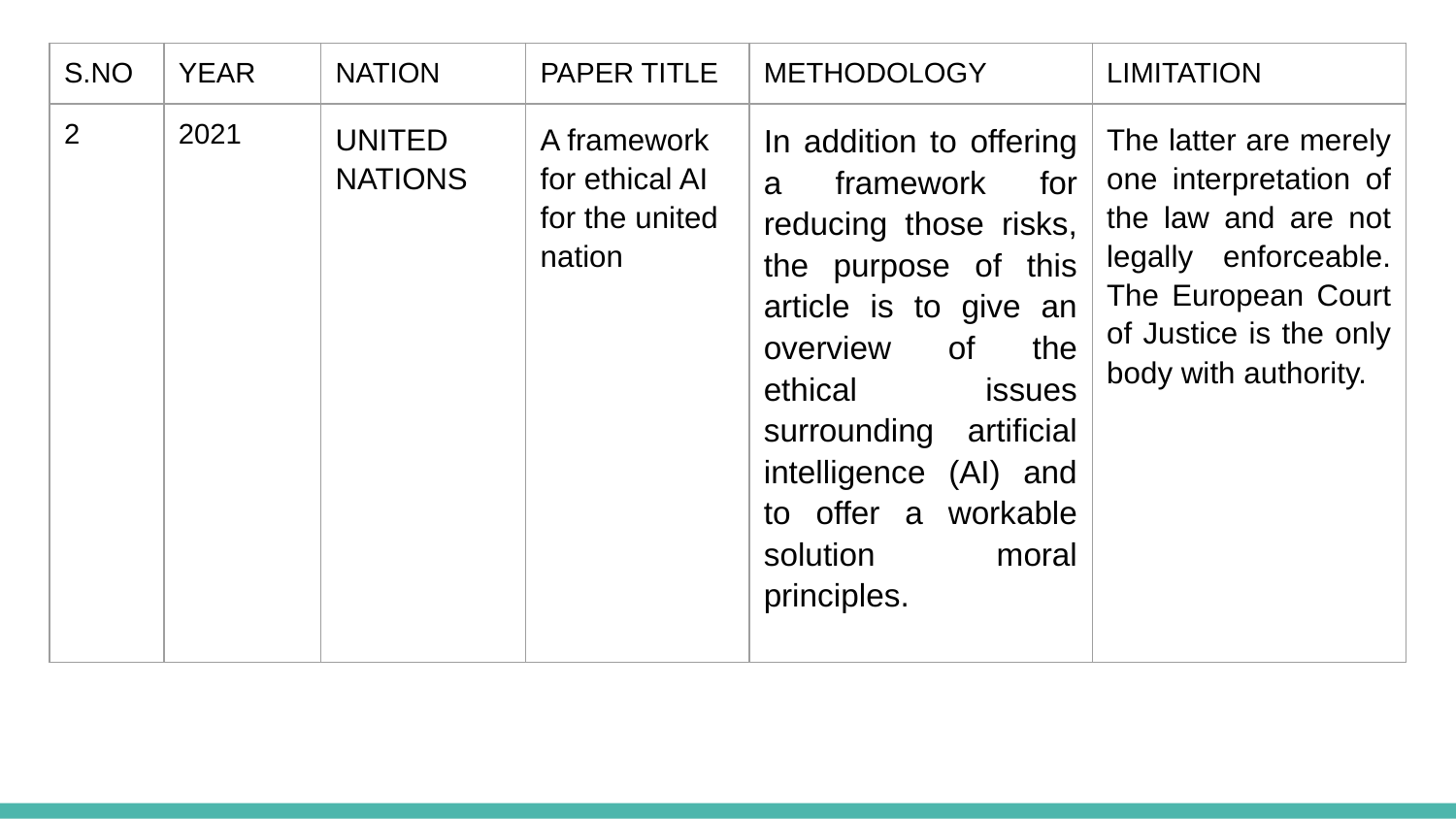

| S.NO | YEAR | NATION | PAPER TITLE | METHODOLOGY | LIMITATION |
| --- | --- | --- | --- | --- | --- |
| 2 | 2021 | UNITED NATIONS | A framework for ethical AI for the united nation | In addition to offering a framework for reducing those risks, the purpose of this article is to give an overview of the ethical issues surrounding artificial intelligence (AI) and to offer a workable solution moral principles. | The latter are merely one interpretation of the law and are not legally enforceable. The European Court of Justice is the only body with authority. |